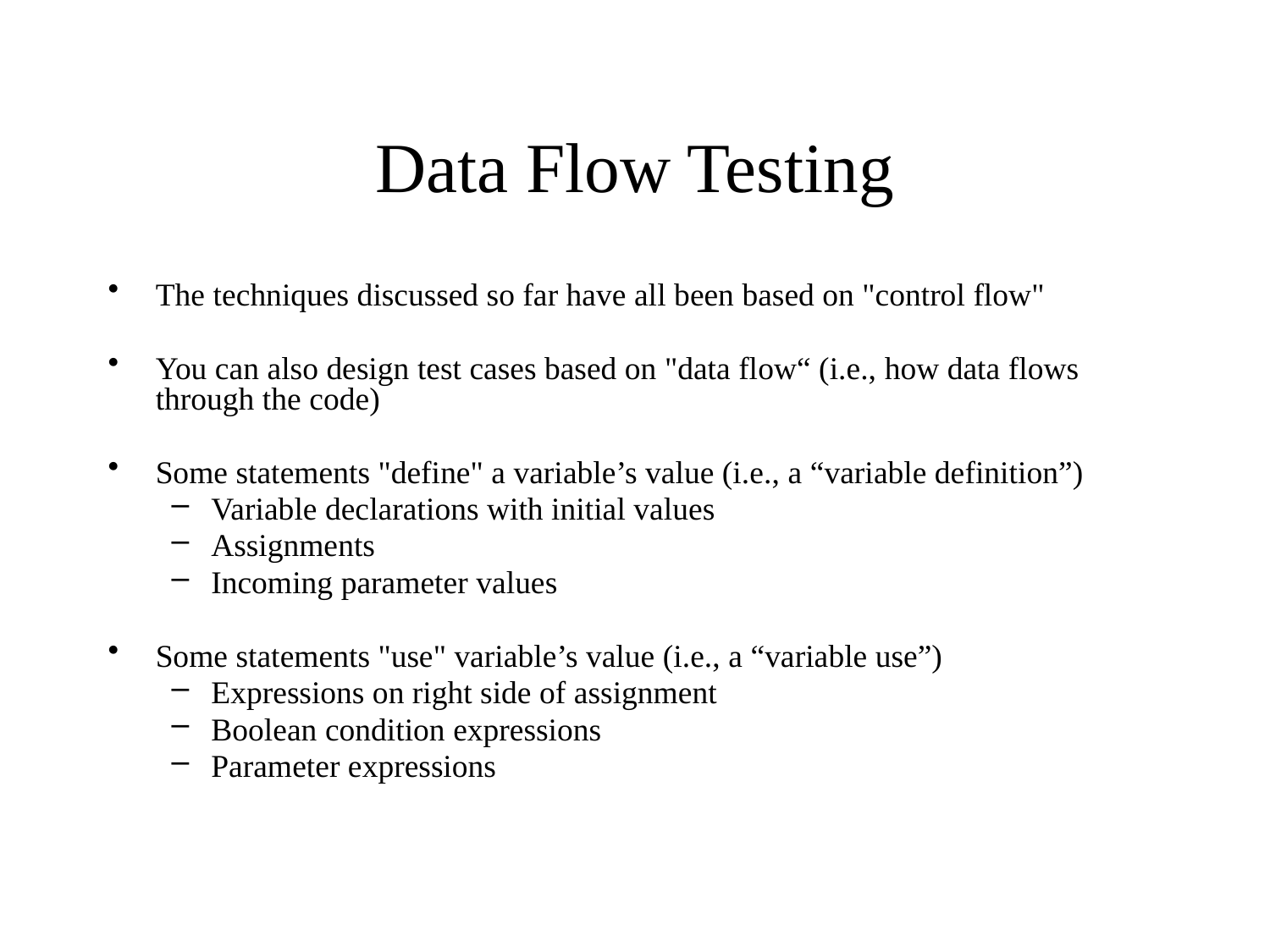

# Data Flow Testing
The techniques discussed so far have all been based on "control flow"

You can also design test cases based on "data flow“ (i.e., how data flows through the code)

Some statements "define" a variable’s value (i.e., a “variable definition”)
Variable declarations with initial values
Assignments
Incoming parameter values

Some statements "use" variable’s value (i.e., a “variable use”)
Expressions on right side of assignment
Boolean condition expressions
Parameter expressions